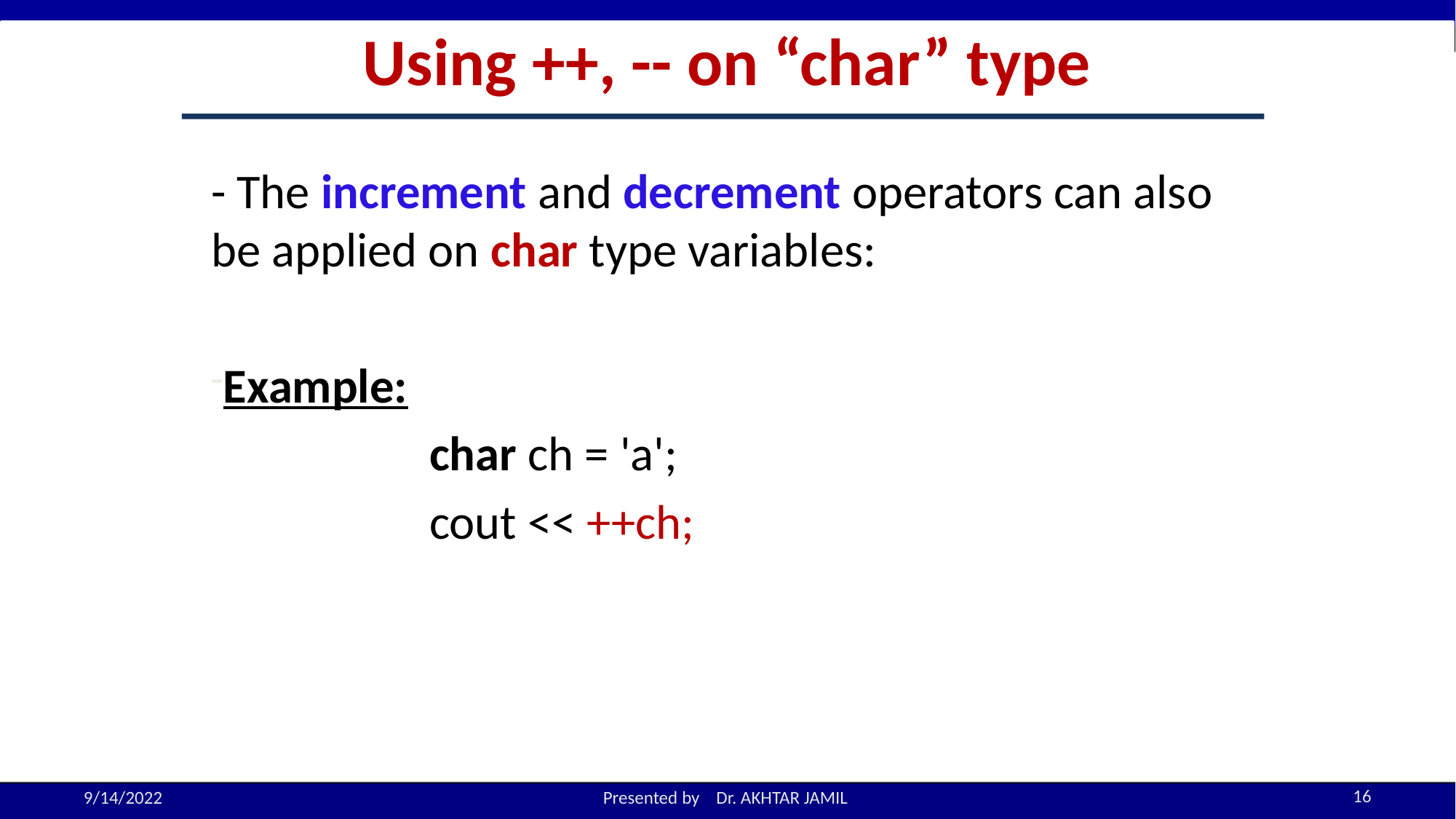

Using ++, -- on “char” type

- The increment and decrement operators can also be applied on char type variables:

Example:
		char ch = 'a';
		cout << ++ch;
16
9/14/2022
Presented by    Dr. AKHTAR JAMIL